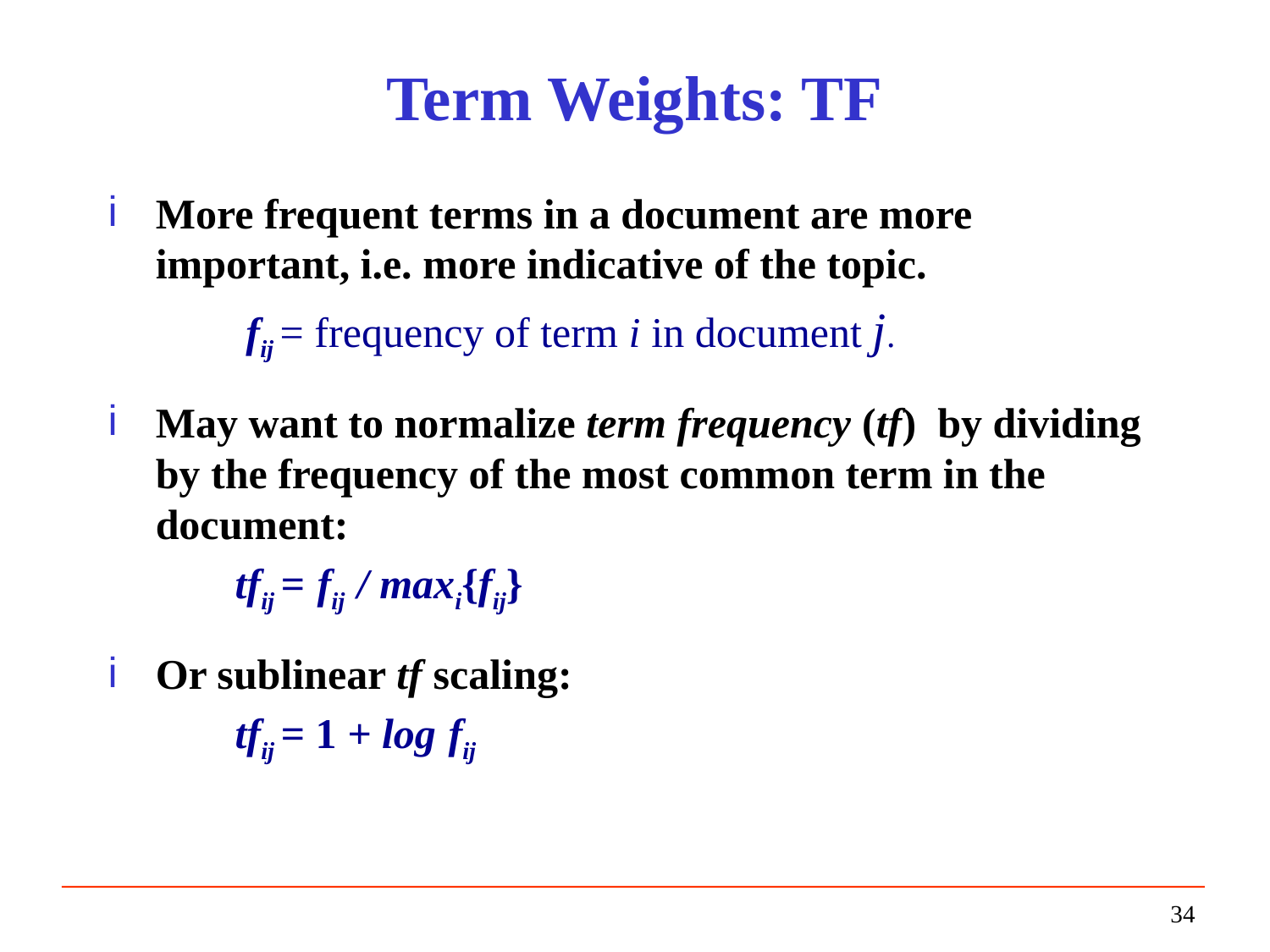

# Term Weights: TF
More frequent terms in a document are more important, i.e. more indicative of the topic.
        fij = frequency of term i in document j.

May want to normalize term frequency (tf)  by dividing by the frequency of the most common term in the document:
	tfij =  fij  / maxi{fij}

Or sublinear tf scaling:
	tfij = 1 + log  fij

34